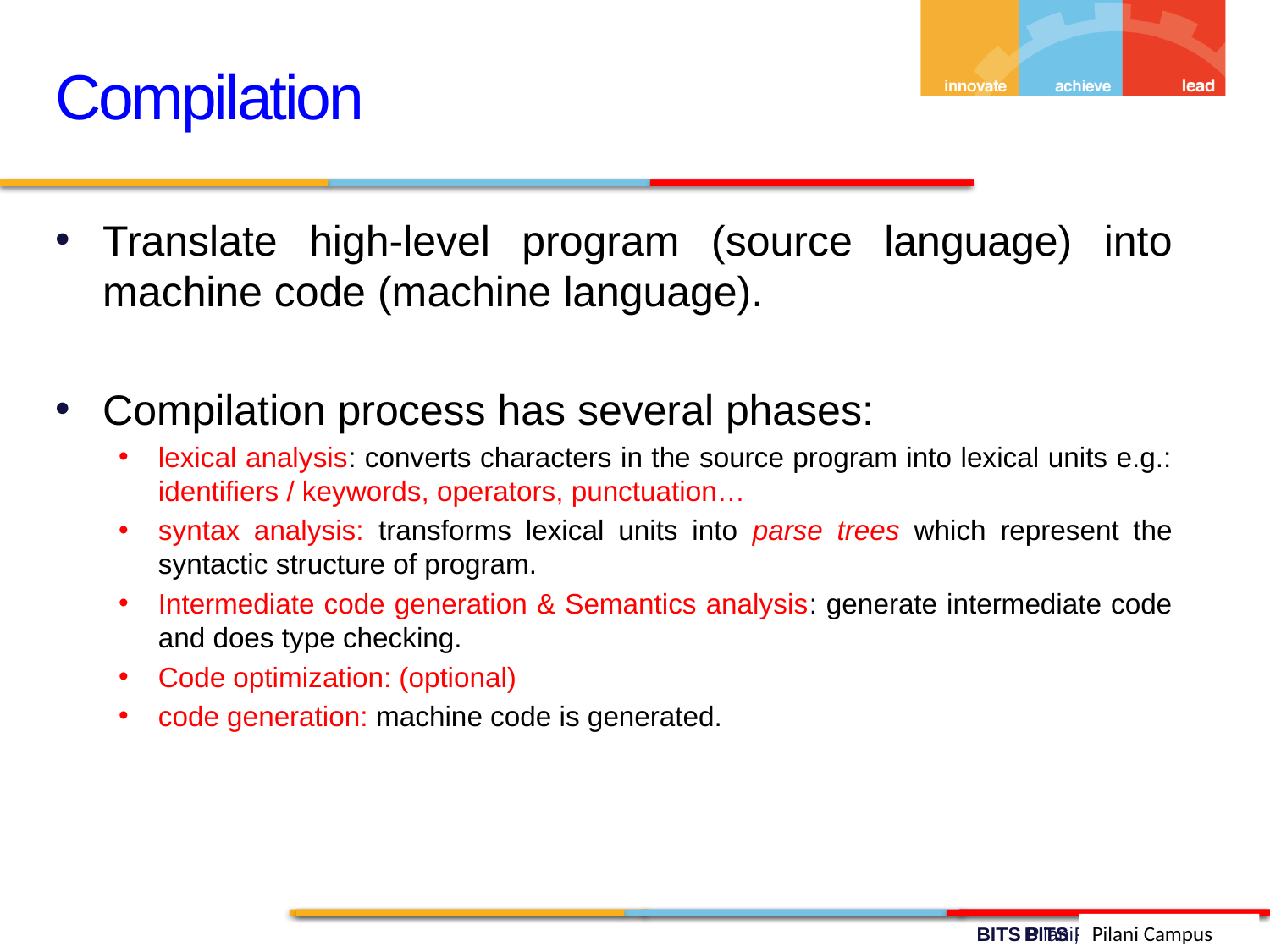

Compilation
Translate high-level program (source language) into machine code (machine language).

Compilation process has several phases:
lexical analysis: converts characters in the source program into lexical units e.g.: identifiers / keywords, operators, punctuation…
syntax analysis: transforms lexical units into parse trees which represent the syntactic structure of program.
Intermediate code generation & Semantics analysis: generate intermediate code and does type checking.
Code optimization: (optional)
code generation: machine code is generated.
Pilani Campus